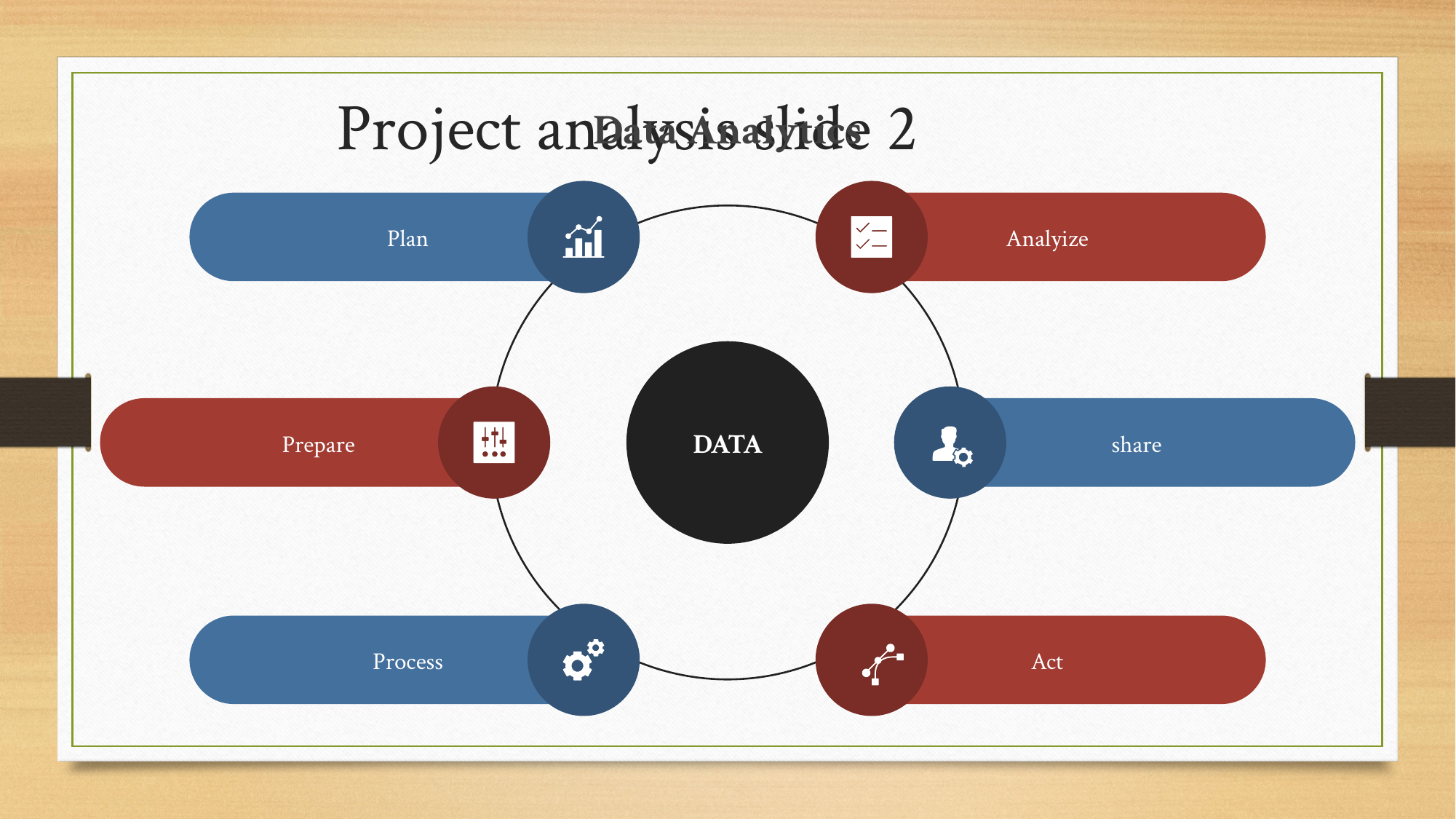

Project analysis slide 2
Data Analytics

Plan
Analyize

DATA

Prepare
share

Process
Act